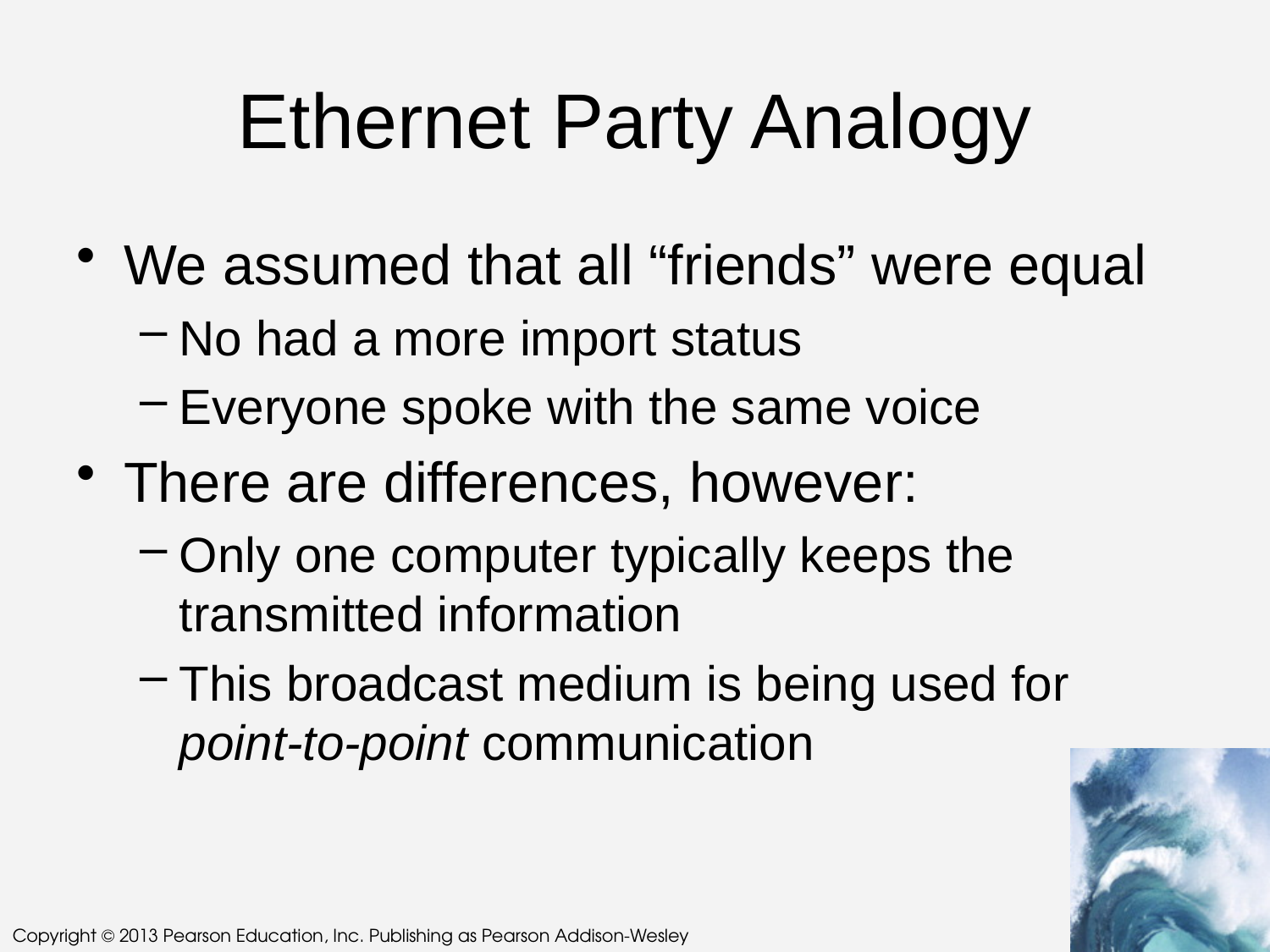

# Ethernet Party Analogy
We assumed that all “friends” were equal
No had a more import status
Everyone spoke with the same voice
There are differences, however:
Only one computer typically keeps the transmitted information
This broadcast medium is being used for point-to-point communication